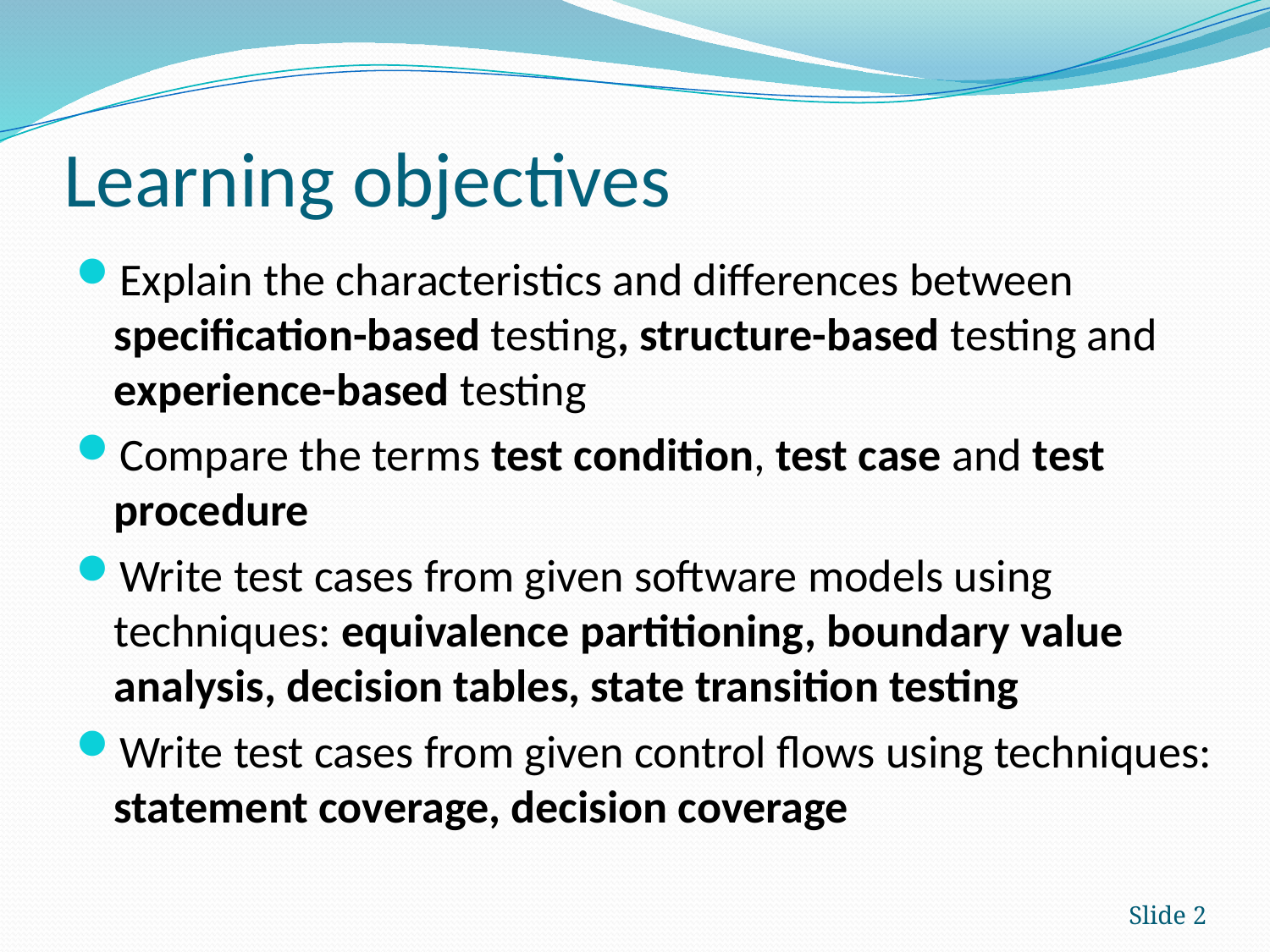

# Learning objectives
Explain the characteristics and differences between specification-based testing, structure-based testing and experience-based testing
Compare the terms test condition, test case and test procedure
Write test cases from given software models using techniques: equivalence partitioning, boundary value analysis, decision tables, state transition testing
Write test cases from given control flows using techniques: statement coverage, decision coverage
Slide 2